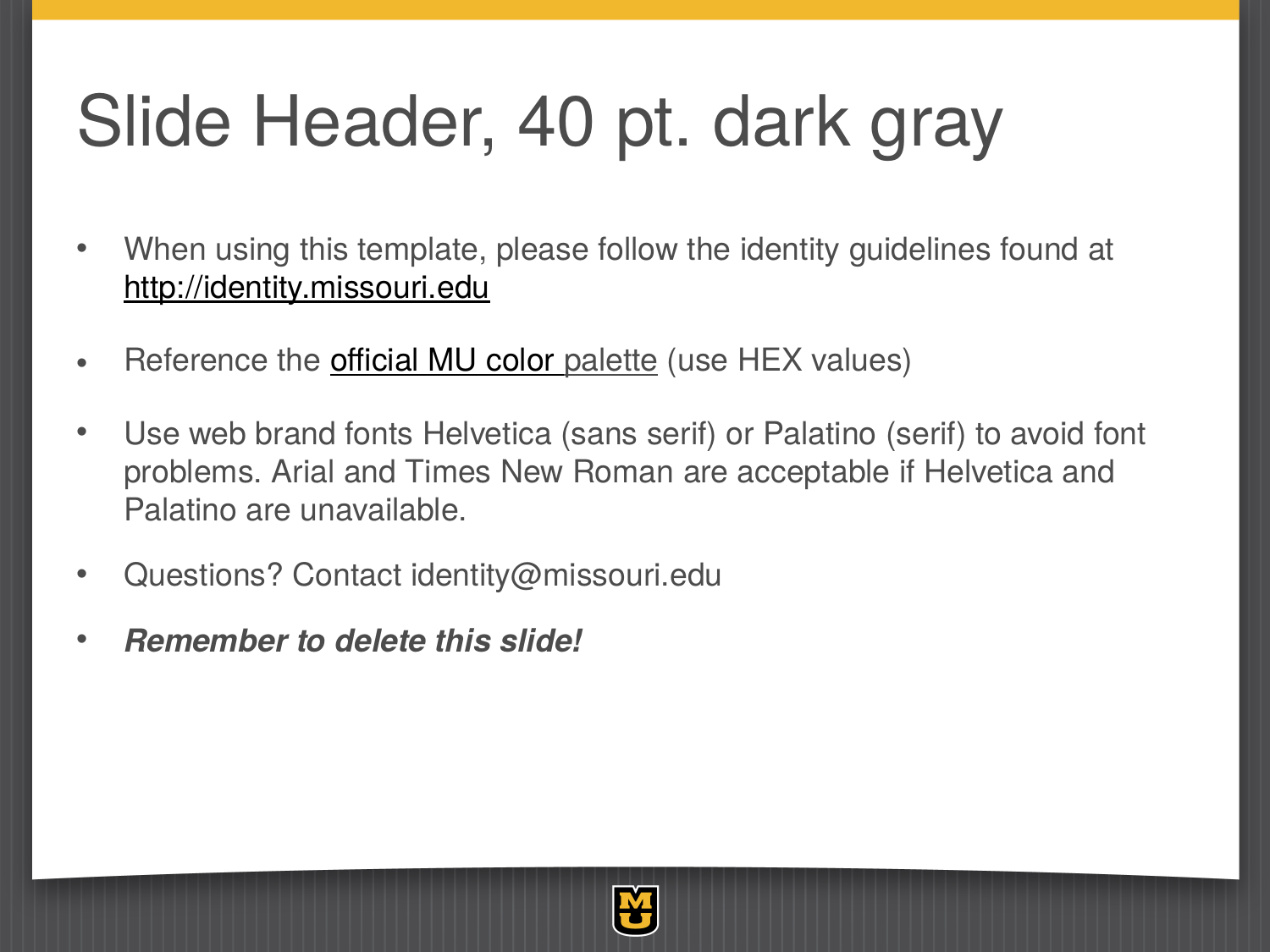

# Slide Header, 40 pt. dark gray
When using this template, please follow the identity guidelines found at http://identity.missouri.edu
Reference the official MU color palette (use HEX values)
Use web brand fonts Helvetica (sans serif) or Palatino (serif) to avoid font problems. Arial and Times New Roman are acceptable if Helvetica and Palatino are unavailable.
Questions? Contact identity@missouri.edu
Remember to delete this slide!